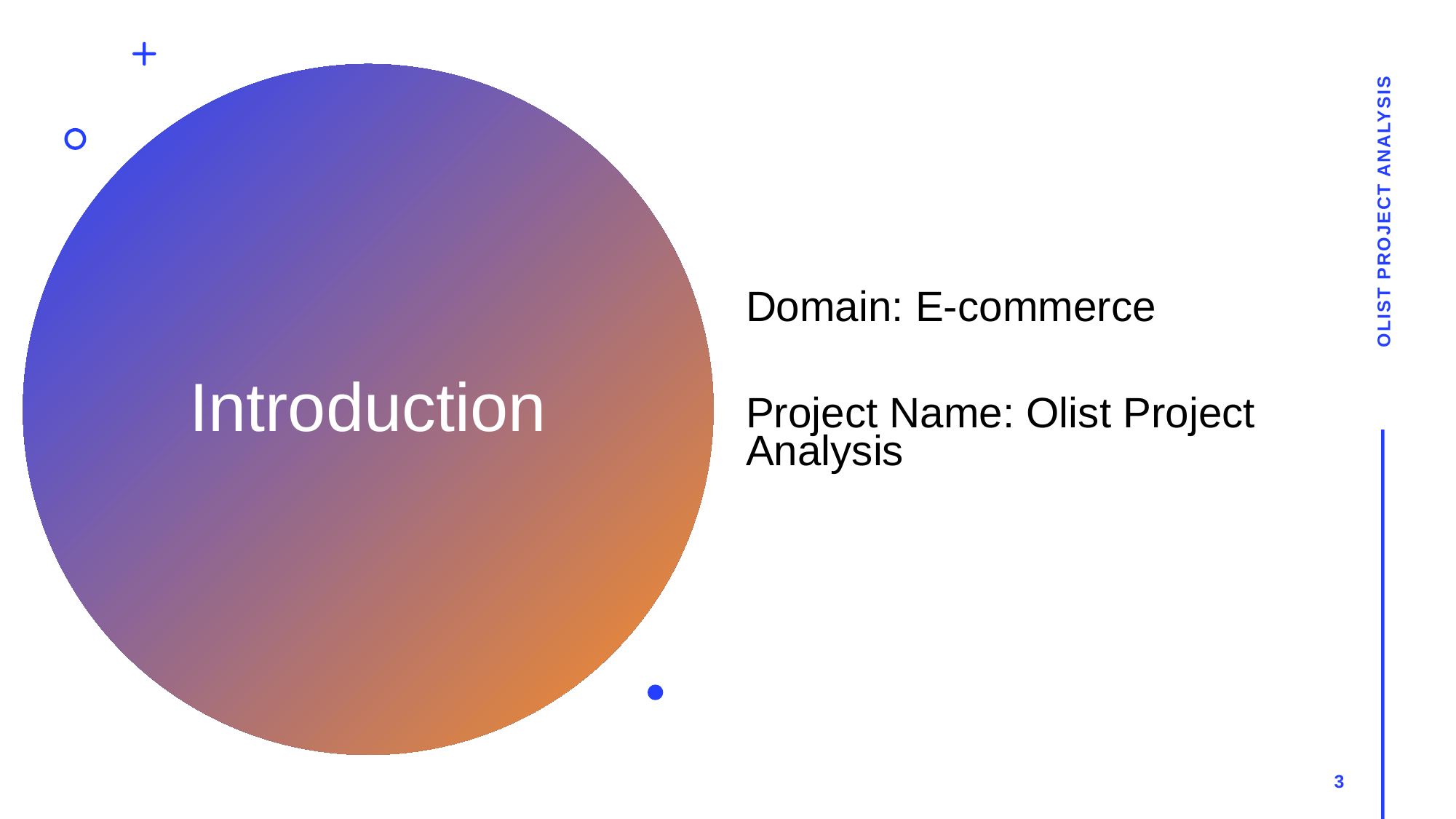

Domain: E-commerce

Project Name: Olist Project Analysis

OLIST Project Analysis
# Introduction
3